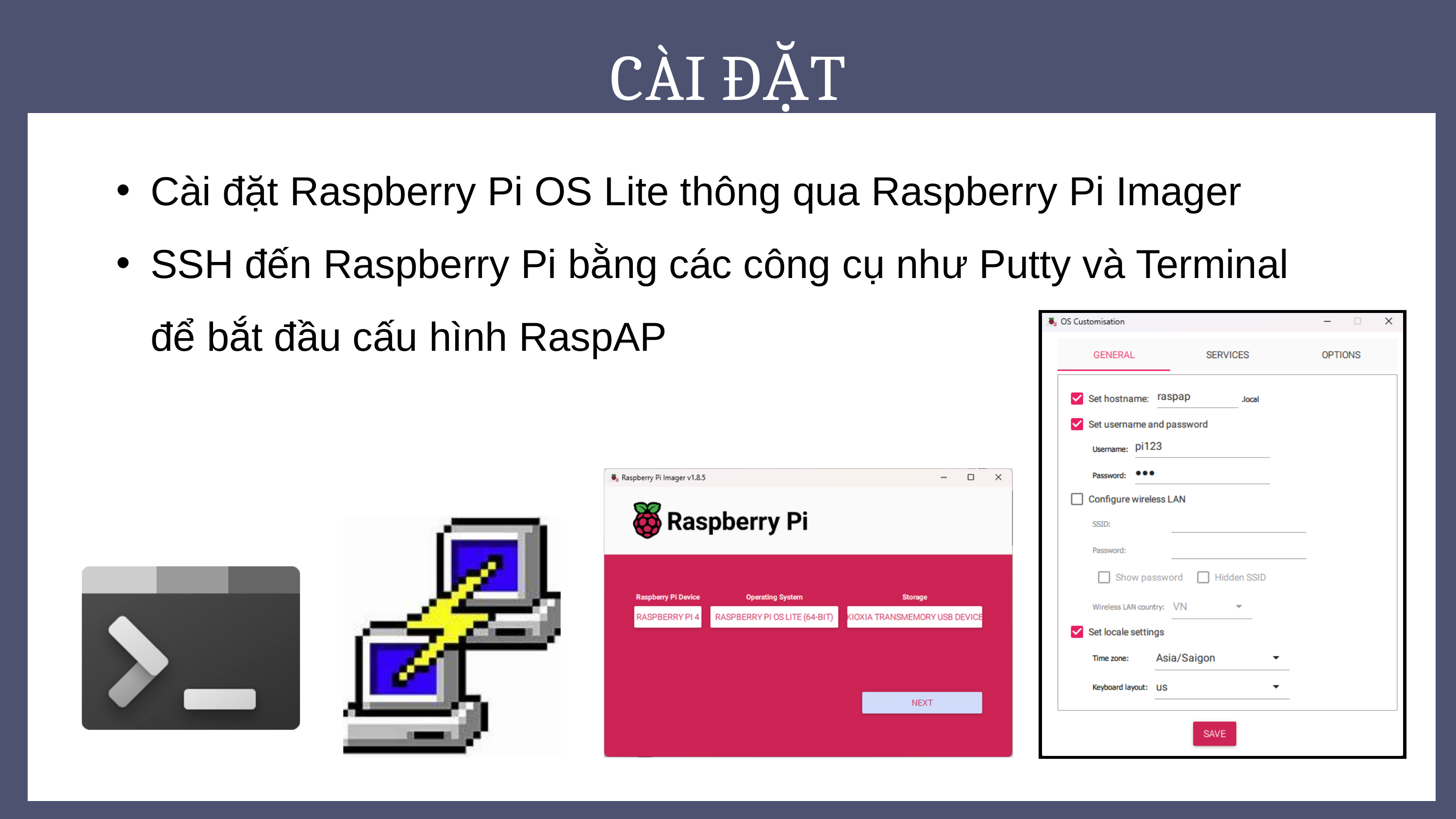

CÀI ĐẶT

Cài đặt Raspberry Pi OS Lite thông qua Raspberry Pi Imager
SSH đến Raspberry Pi bằng các công cụ như Putty và Terminal để bắt đầu cấu hình RaspAP